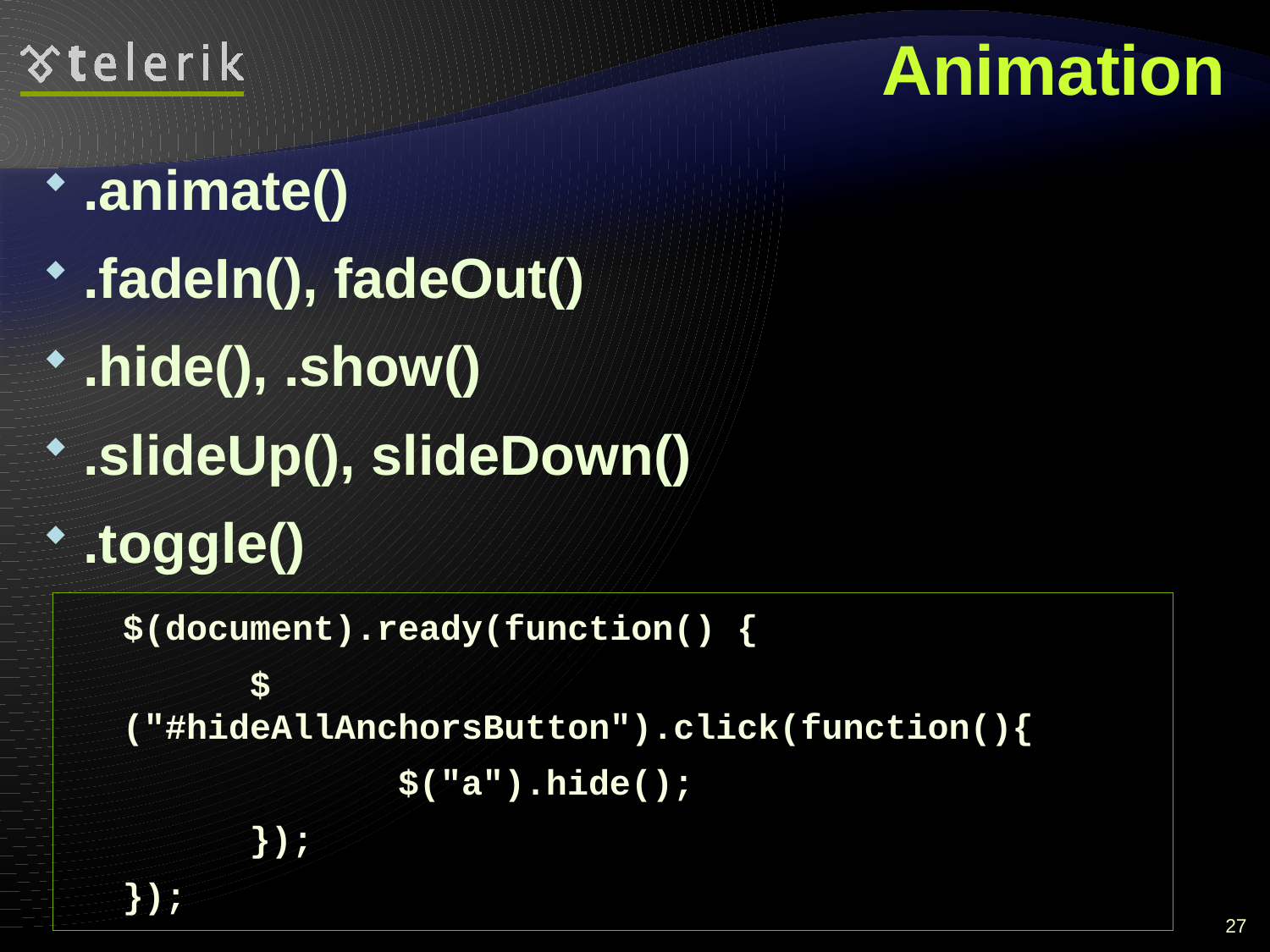

# Animation
.animate()
.fadeIn(), fadeOut()
.hide(), .show()
.slideUp(), slideDown()
.toggle()
$(document).ready(function() {
	$("#hideAllAnchorsButton").click(function(){
		 $("a").hide();
	});
});
27